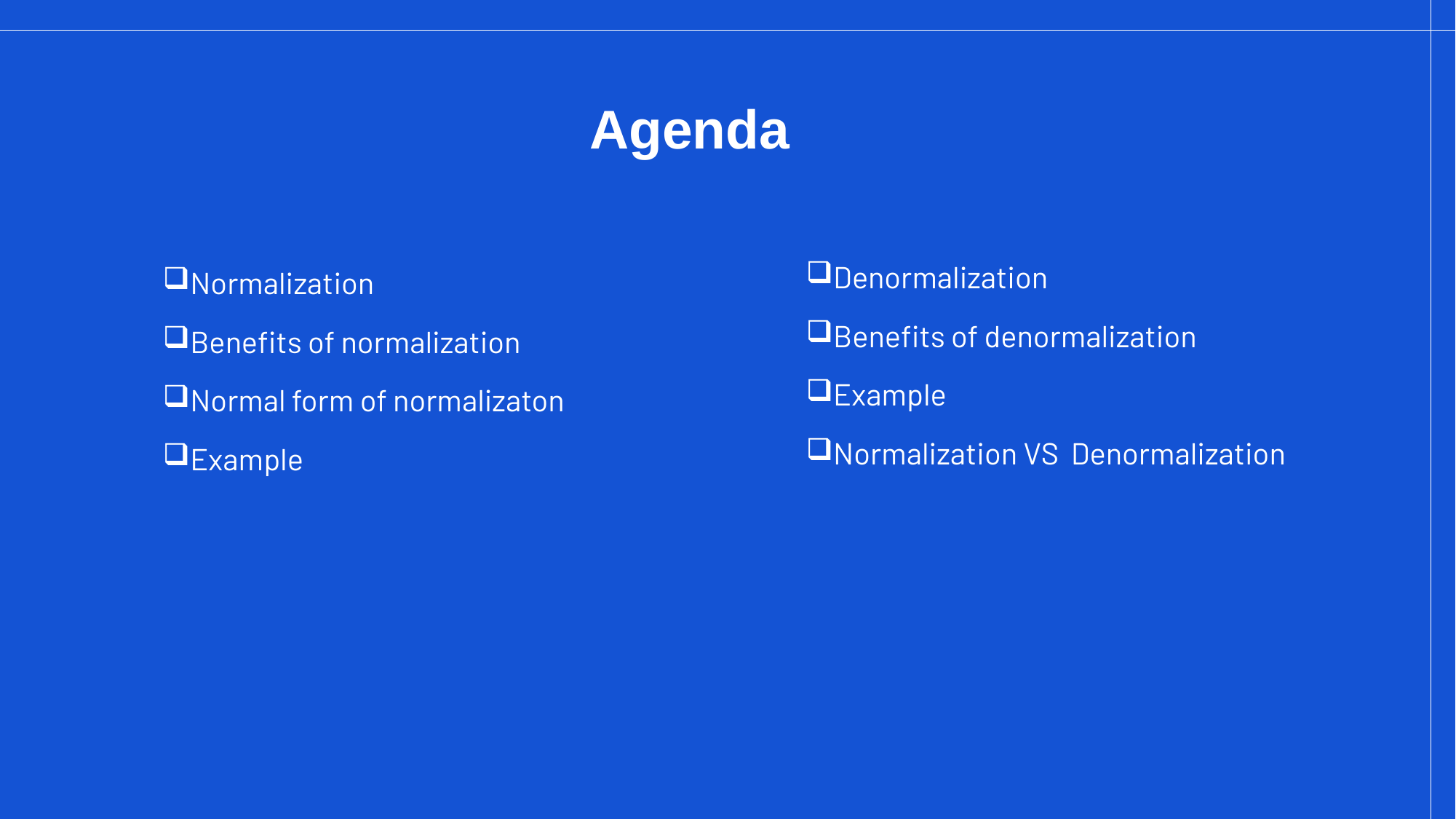

# Agenda
Denormalization
Benefits of denormalization
Example
Normalization VS  Denormalization
Normalization
Benefits of normalization
Normal form of normalizaton
Example